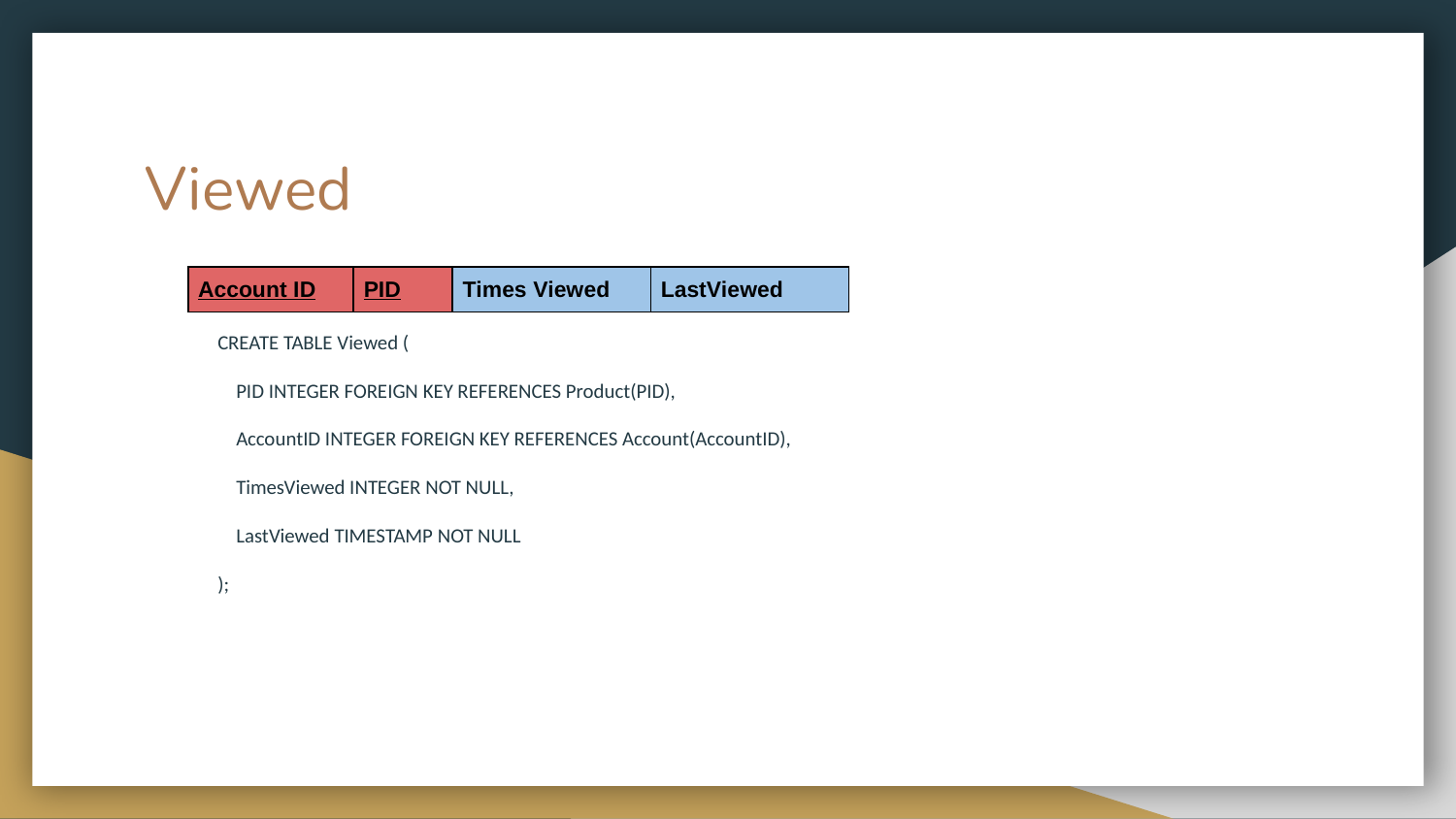

# Viewed
| Account ID | PID | Times Viewed | LastViewed |
| --- | --- | --- | --- |
CREATE TABLE Viewed (
    PID INTEGER FOREIGN KEY REFERENCES Product(PID),
    AccountID INTEGER FOREIGN KEY REFERENCES Account(AccountID),
    TimesViewed INTEGER NOT NULL,
    LastViewed TIMESTAMP NOT NULL
);